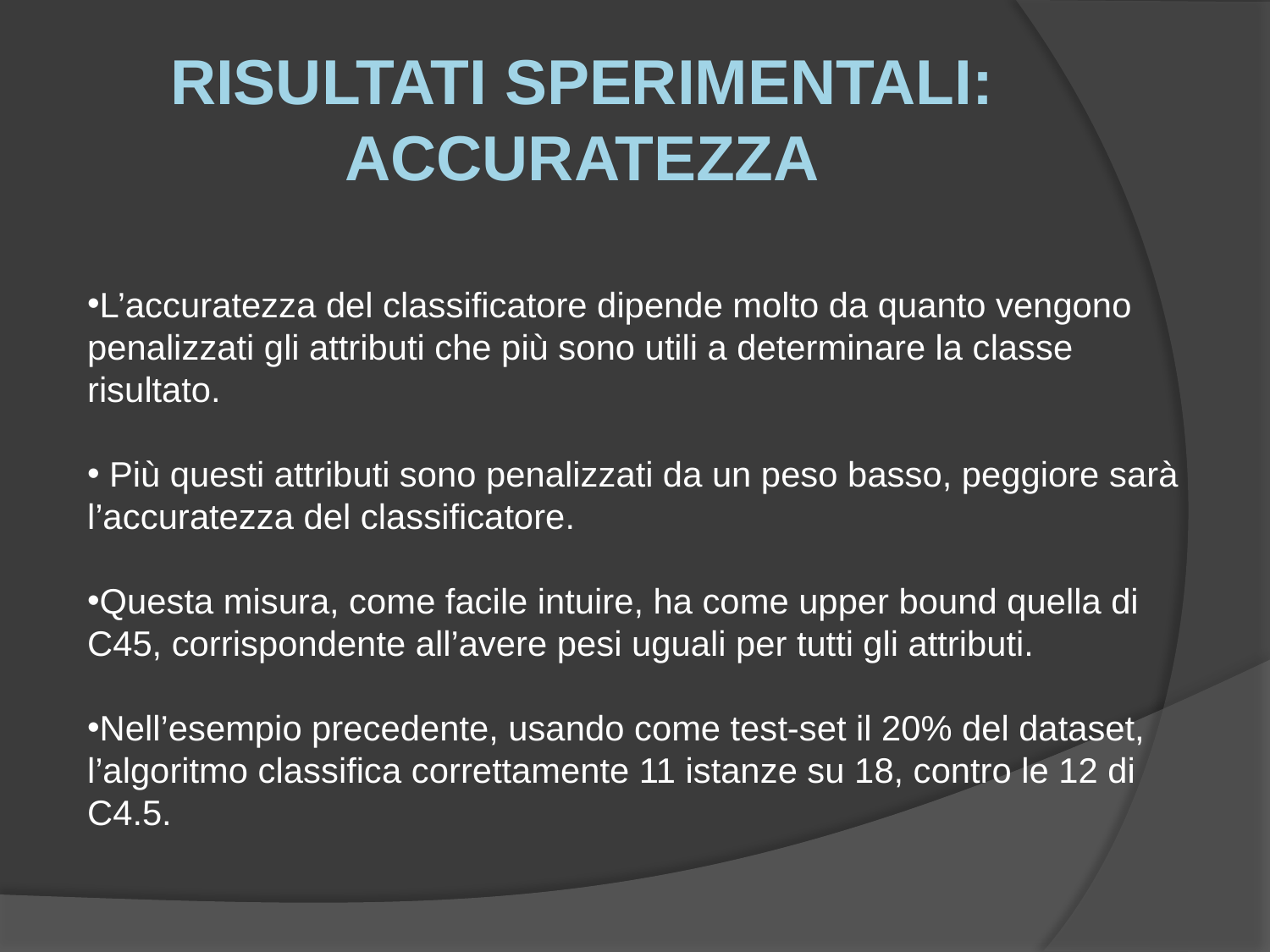

# Risultati sperimentali: accuratezza
L’accuratezza del classificatore dipende molto da quanto vengono penalizzati gli attributi che più sono utili a determinare la classe risultato.

 Più questi attributi sono penalizzati da un peso basso, peggiore sarà l’accuratezza del classificatore.

Questa misura, come facile intuire, ha come upper bound quella di C45, corrispondente all’avere pesi uguali per tutti gli attributi.

Nell’esempio precedente, usando come test-set il 20% del dataset, l’algoritmo classifica correttamente 11 istanze su 18, contro le 12 di C4.5.